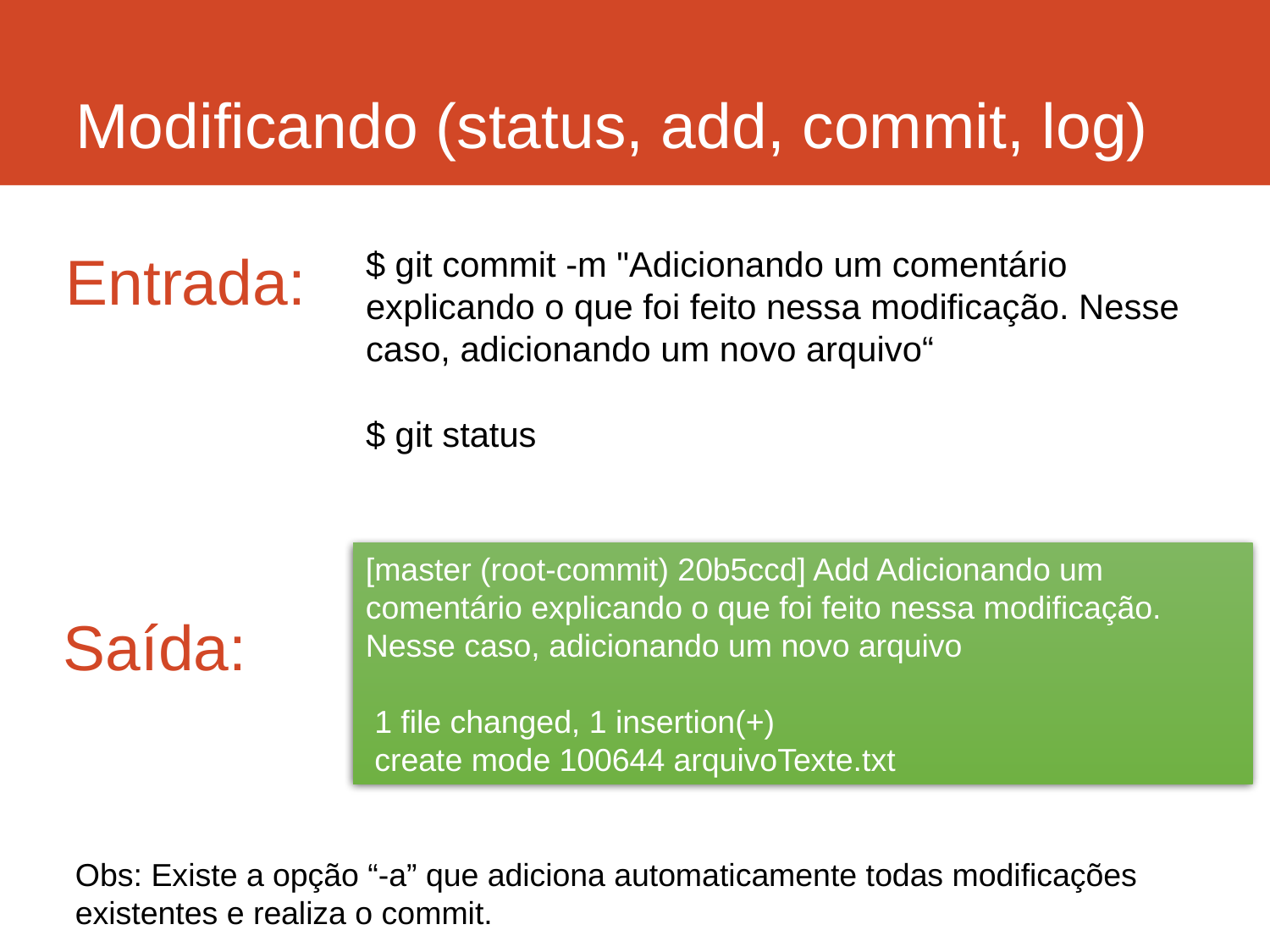

# Modificando (status, add, commit, log)
Entrada:
$ git commit -m "Adicionando um comentário explicando o que foi feito nessa modificação. Nesse caso, adicionando um novo arquivo“

$ git status
[master (root-commit) 20b5ccd] Add Adicionando um comentário explicando o que foi feito nessa modificação. Nesse caso, adicionando um novo arquivo

 1 file changed, 1 insertion(+)
 create mode 100644 arquivoTexte.txt
Saída:
Obs: Existe a opção “-a” que adiciona automaticamente todas modificações existentes e realiza o commit.